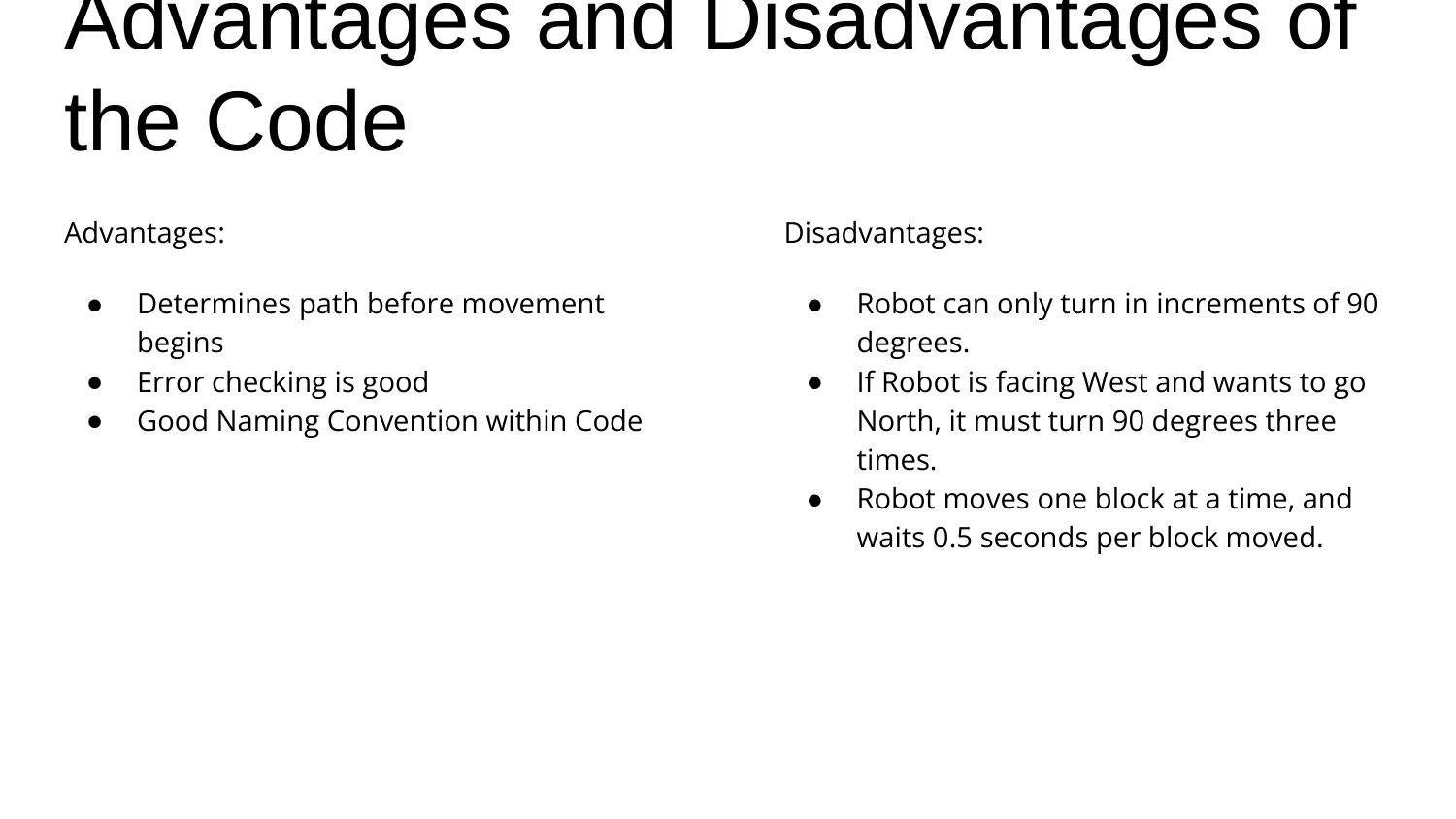

# Advantages and Disadvantages of the Code
Advantages:
Determines path before movement begins
Error checking is good
Good Naming Convention within Code
Disadvantages:
Robot can only turn in increments of 90 degrees.
If Robot is facing West and wants to go North, it must turn 90 degrees three times.
Robot moves one block at a time, and waits 0.5 seconds per block moved.